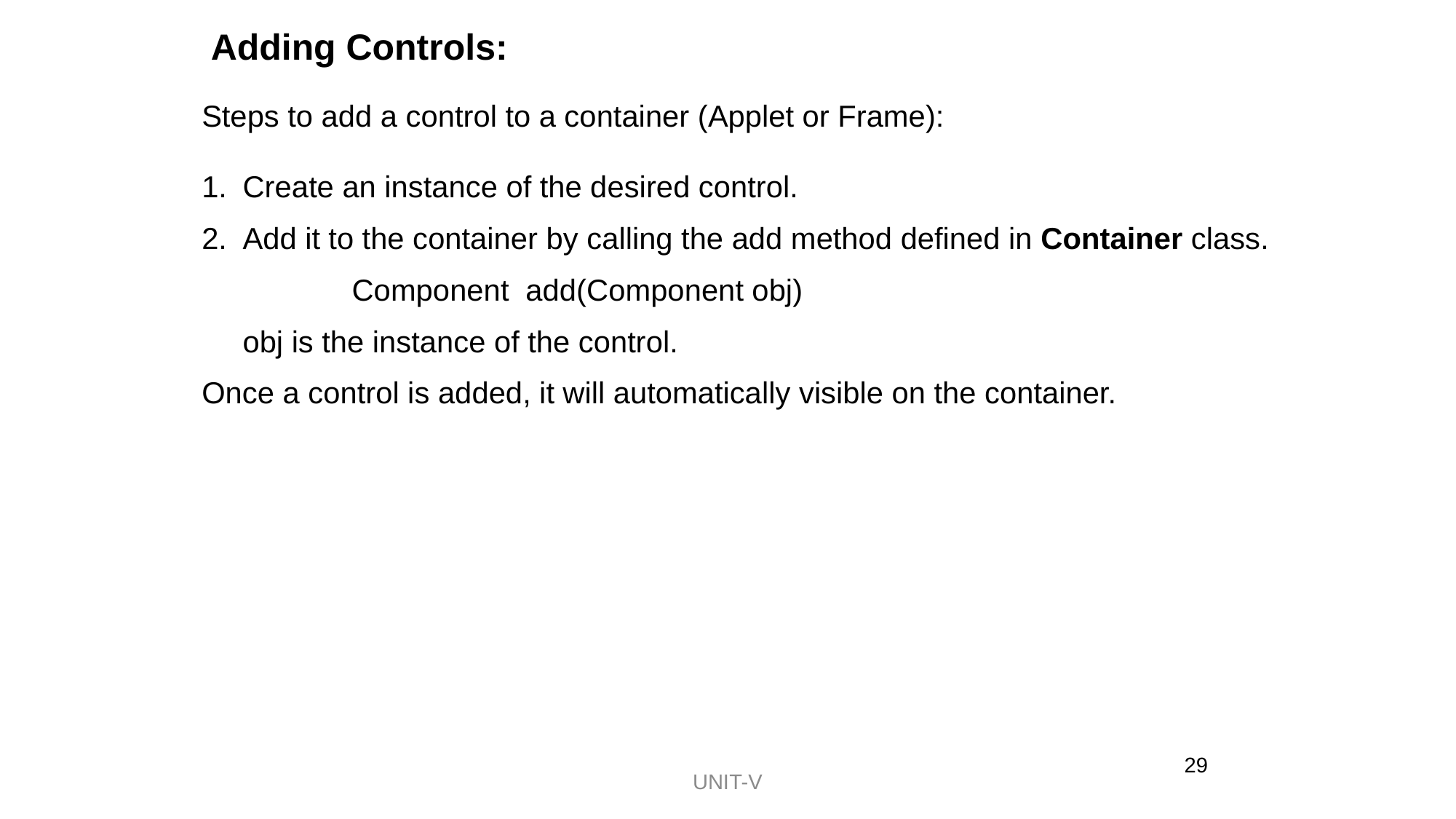

Adding Controls:
Steps to add a control to a container (Applet or Frame):
Create an instance of the desired control.
Add it to the container by calling the add method defined in Container class.
		Component  add(Component obj)
	obj is the instance of the control.
Once a control is added, it will automatically visible on the container.
29
UNIT-V